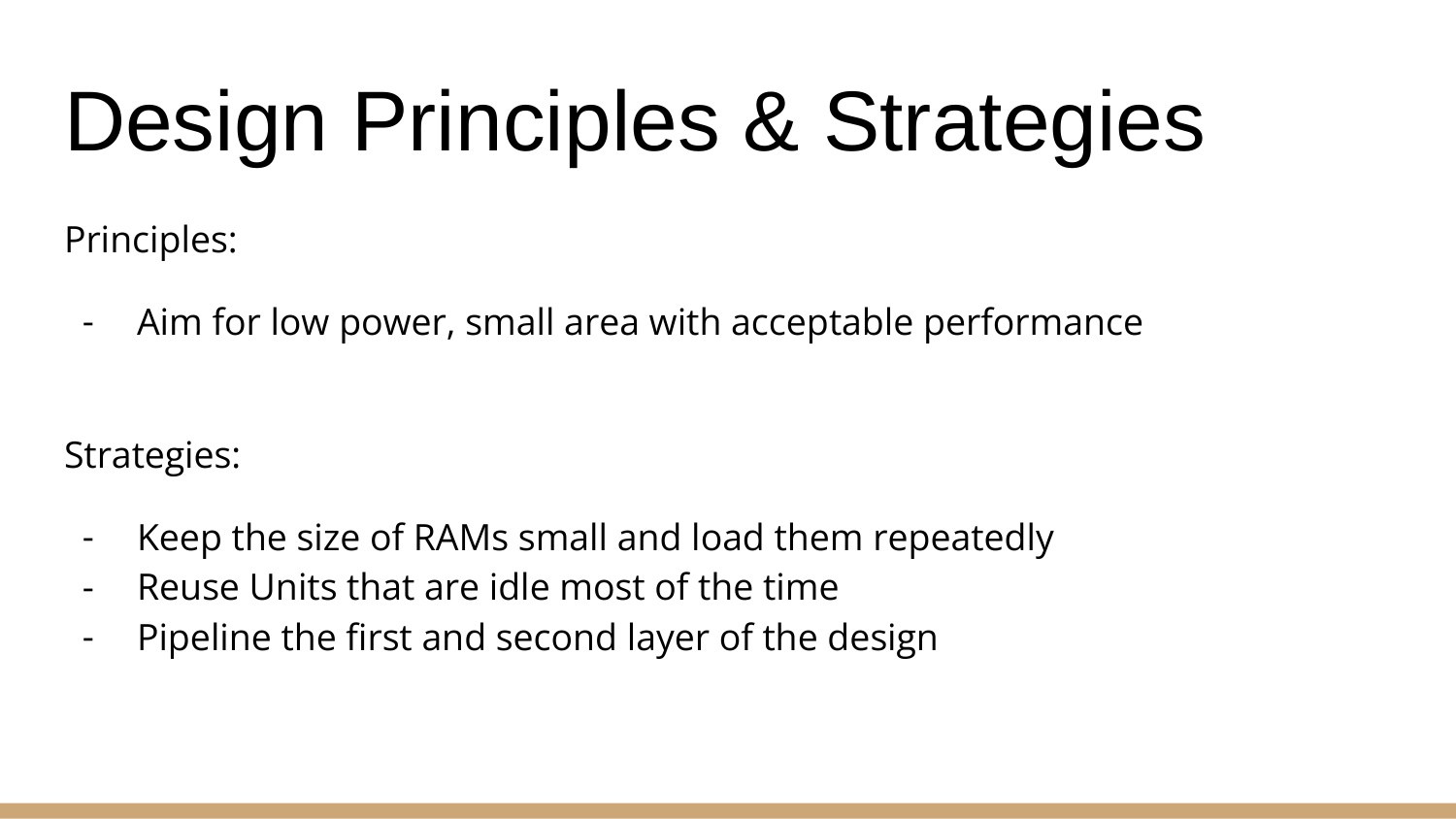

# Design Principles & Strategies
Principles:
Aim for low power, small area with acceptable performance

Strategies:
Keep the size of RAMs small and load them repeatedly
Reuse Units that are idle most of the time
Pipeline the first and second layer of the design